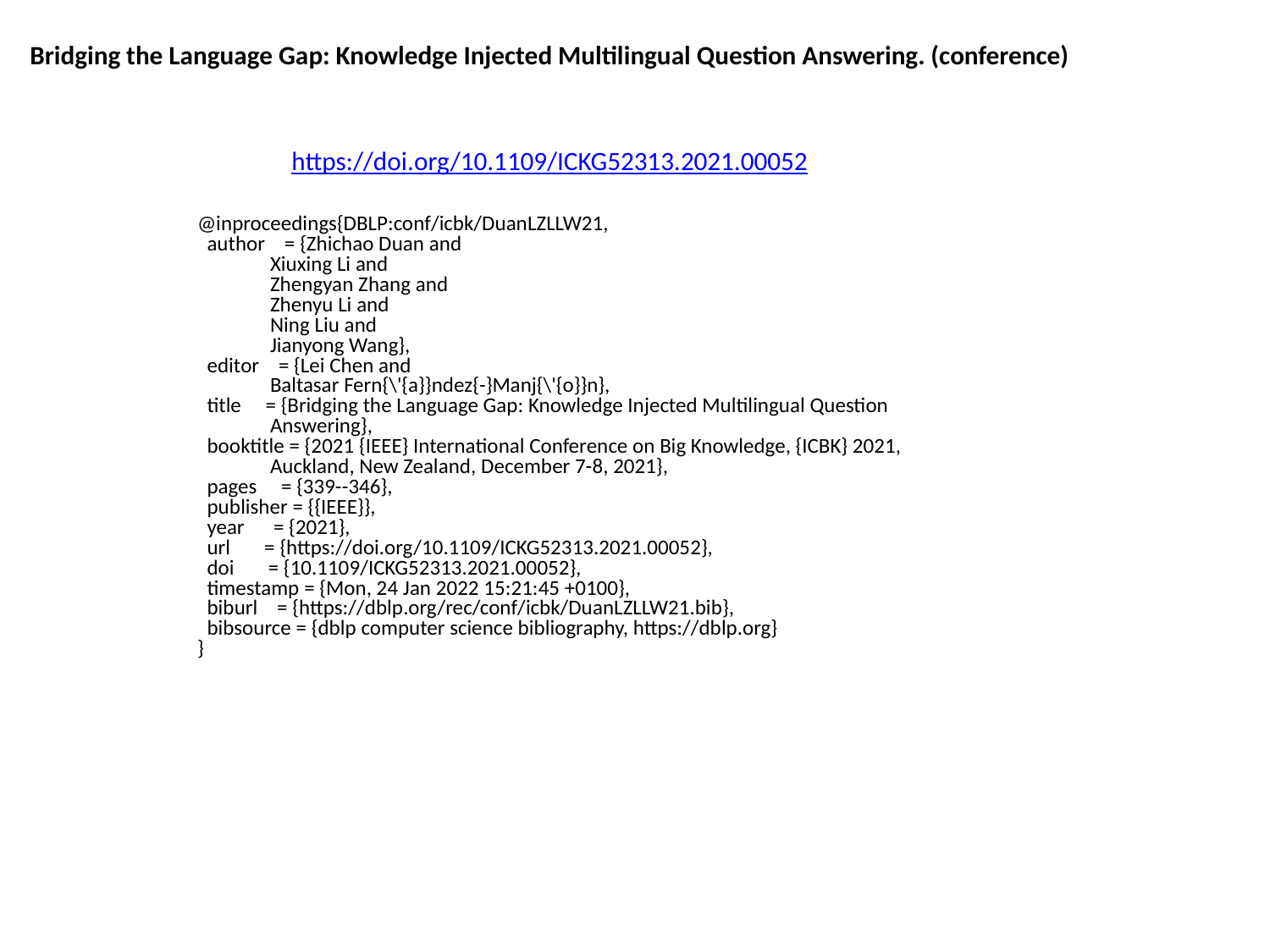

Bridging the Language Gap: Knowledge Injected Multilingual Question Answering. (conference)

https://doi.org/10.1109/ICKG52313.2021.00052

@inproceedings{DBLP:conf/icbk/DuanLZLLW21,
  author    = {Zhichao Duan and
               Xiuxing Li and
               Zhengyan Zhang and
               Zhenyu Li and
               Ning Liu and
               Jianyong Wang},
  editor    = {Lei Chen and
               Baltasar Fern{\'{a}}ndez{-}Manj{\'{o}}n},
  title     = {Bridging the Language Gap: Knowledge Injected Multilingual Question
               Answering},
  booktitle = {2021 {IEEE} International Conference on Big Knowledge, {ICBK} 2021,
               Auckland, New Zealand, December 7-8, 2021},
  pages     = {339--346},
  publisher = {{IEEE}},
  year      = {2021},
  url       = {https://doi.org/10.1109/ICKG52313.2021.00052},
  doi       = {10.1109/ICKG52313.2021.00052},
  timestamp = {Mon, 24 Jan 2022 15:21:45 +0100},
  biburl    = {https://dblp.org/rec/conf/icbk/DuanLZLLW21.bib},
  bibsource = {dblp computer science bibliography, https://dblp.org}
}